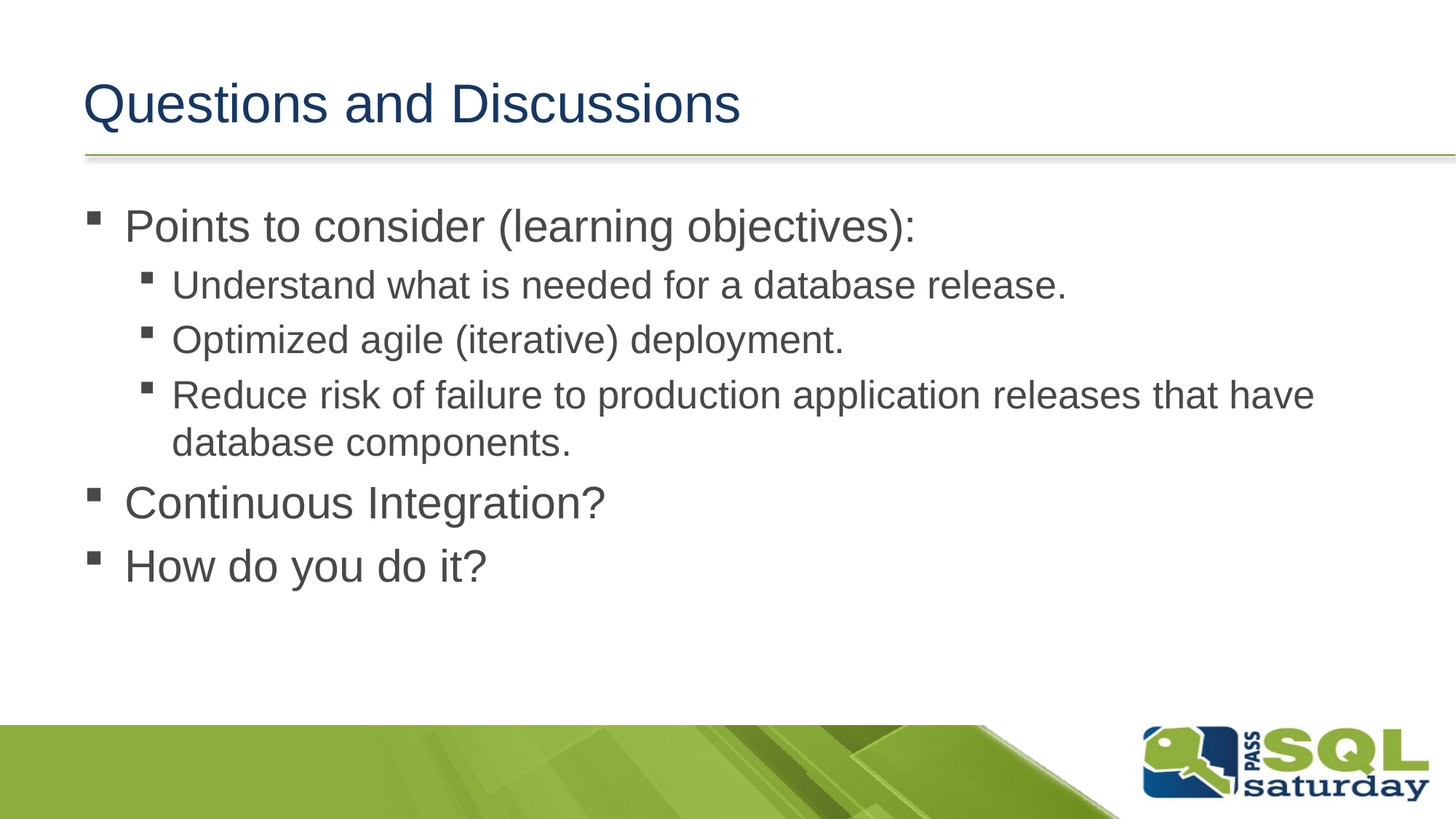

# Questions and Discussions
Points to consider (learning objectives):
Understand what is needed for a database release.
Optimized agile (iterative) deployment.
Reduce risk of failure to production application releases that have database components.
Continuous Integration?
How do you do it?